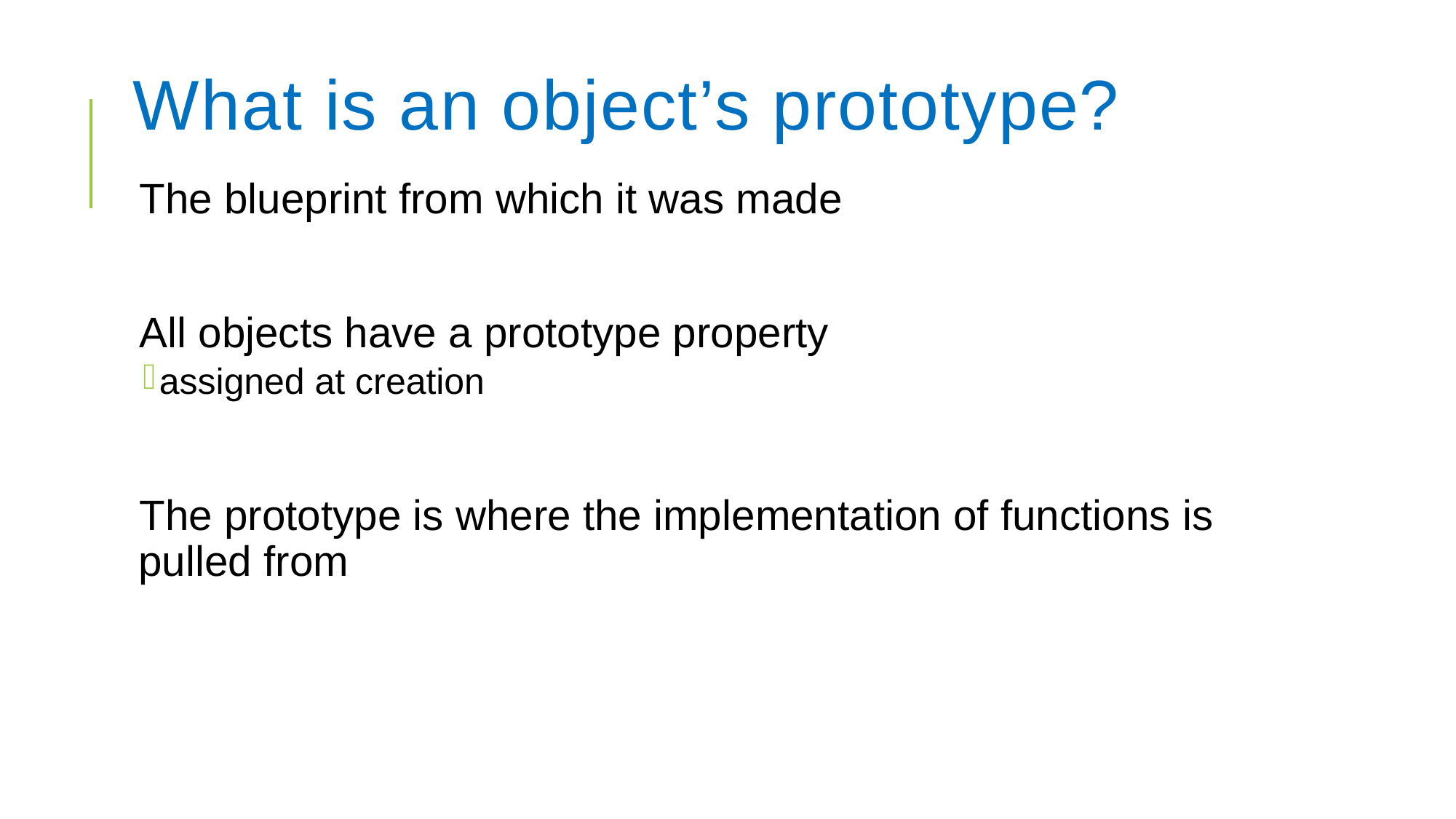

# What is an object’s prototype?
The blueprint from which it was made

All objects have a prototype property
assigned at creation

The prototype is where the implementation of functions is pulled from